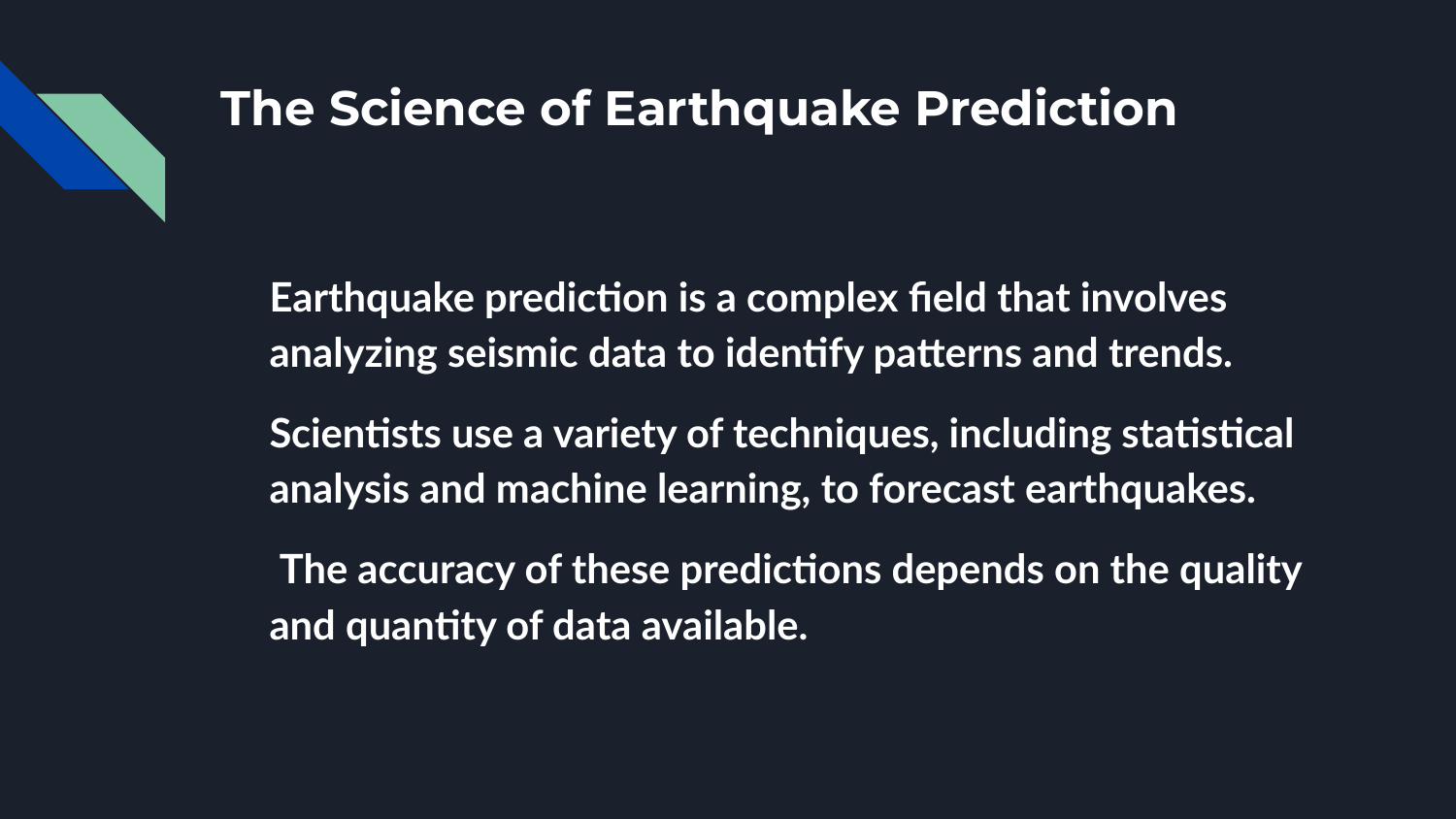

# The Science of Earthquake Prediction

Earthquake prediction is a complex field that involves analyzing seismic data to identify patterns and trends.
Scientists use a variety of techniques, including statistical analysis and machine learning, to forecast earthquakes.
 The accuracy of these predictions depends on the quality and quantity of data available.